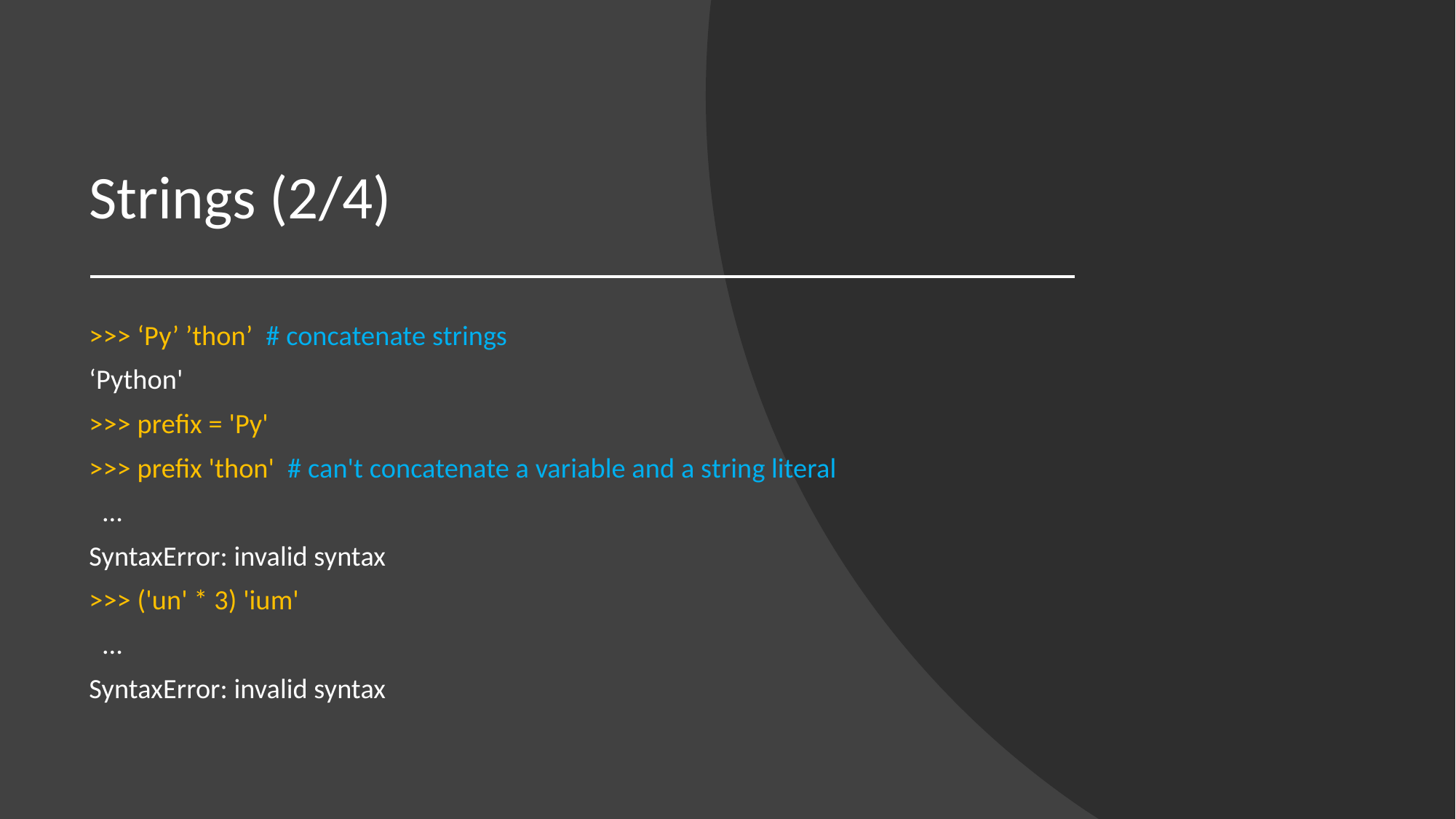

# Strings (2/4)
>>> ‘Py’ ’thon’  # concatenate strings
‘Python'
>>> prefix = 'Py'
>>> prefix 'thon'  # can't concatenate a variable and a string literal
  ...
SyntaxError: invalid syntax
>>> ('un' * 3) 'ium'
  ...
SyntaxError: invalid syntax